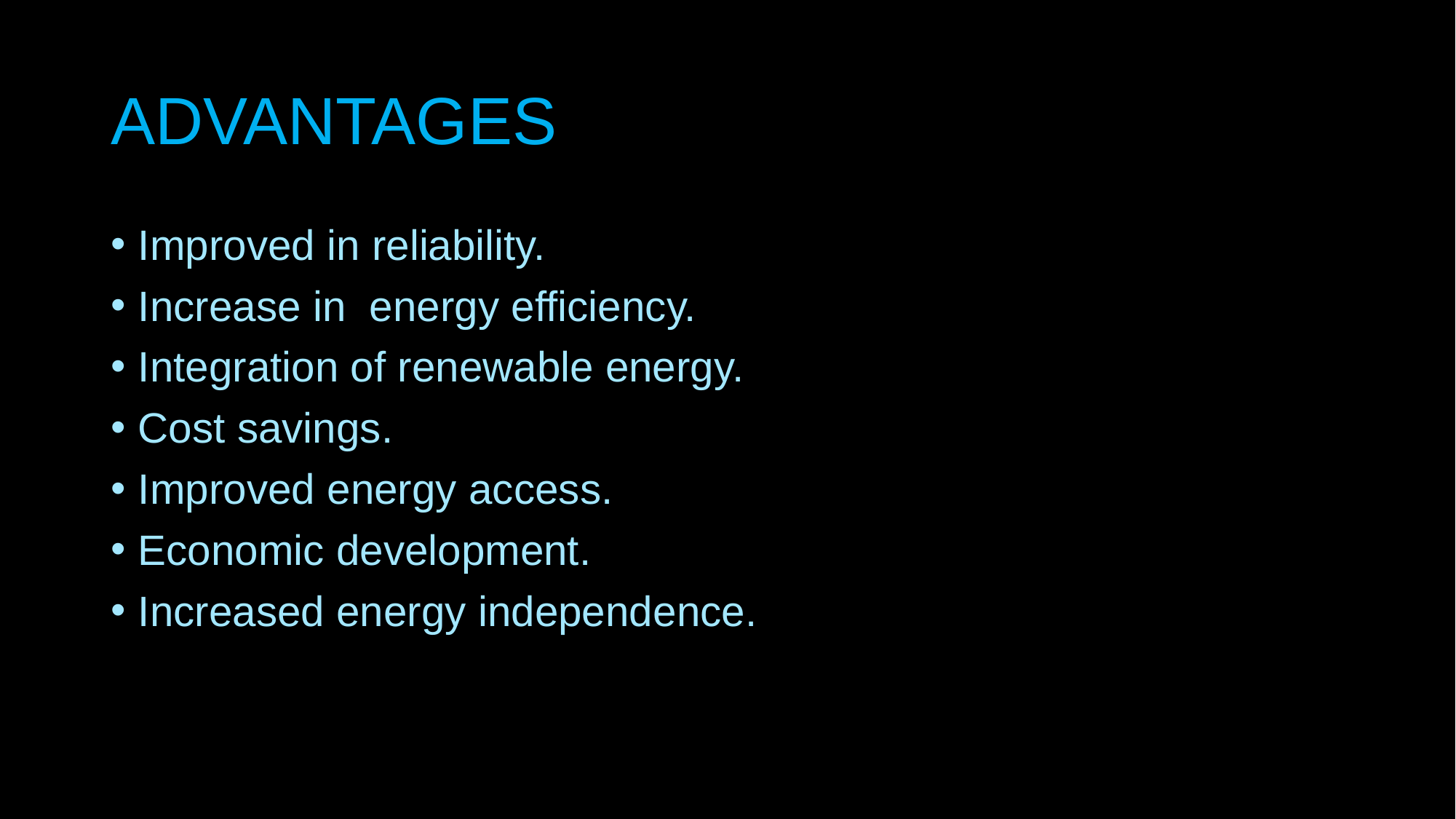

# ADVANTAGES
Improved in reliability.
Increase in  energy efficiency.
Integration of renewable energy.
Cost savings.
Improved energy access.
Economic development.
Increased energy independence.